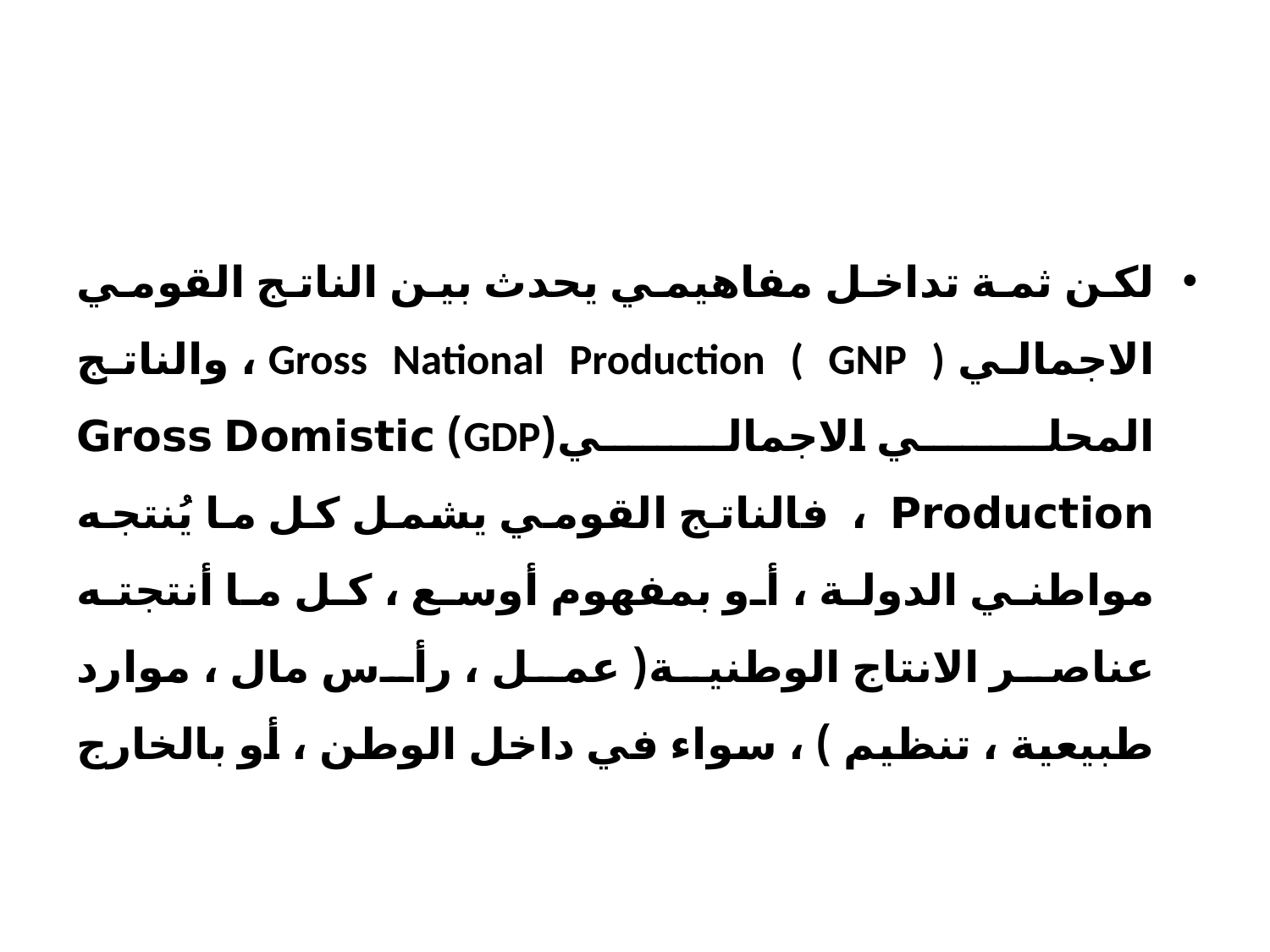

#
لكن ثمة تداخل مفاهيمي يحدث بين الناتج القومي الاجمالي Gross National Production ( GNP ) ، والناتج المحلي الاجمالي(GDP) Gross Domistic Production  ،  فالناتج القومي يشمل كل ما يُنتجه مواطني الدولة ، أو بمفهوم أوسع ، كل ما أنتجته عناصر الانتاج الوطنية( عمل ، رأس مال ، موارد طبيعية ، تنظيم ) ، سواء في داخل الوطن ، أو بالخارج